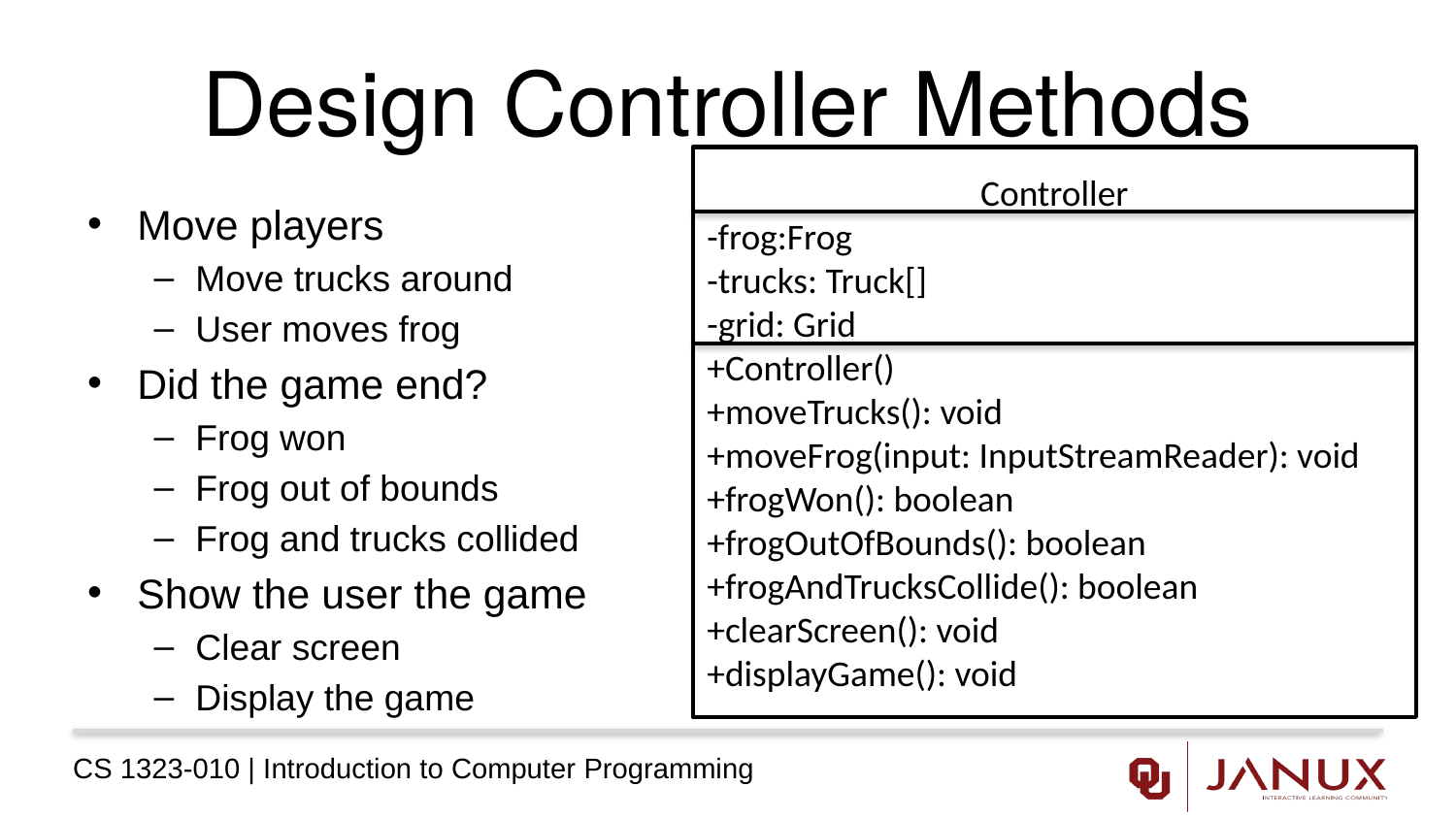

# Design Controller Methods
Controller
-frog:Frog
-trucks: Truck[]
-grid: Grid
+Controller()
+moveTrucks(): void
+moveFrog(input: InputStreamReader): void
+frogWon(): boolean
+frogOutOfBounds(): boolean
+frogAndTrucksCollide(): boolean
+clearScreen(): void
+displayGame(): void
Move players
Move trucks around
User moves frog
Did the game end?
Frog won
Frog out of bounds
Frog and trucks collided
Show the user the game
Clear screen
Display the game